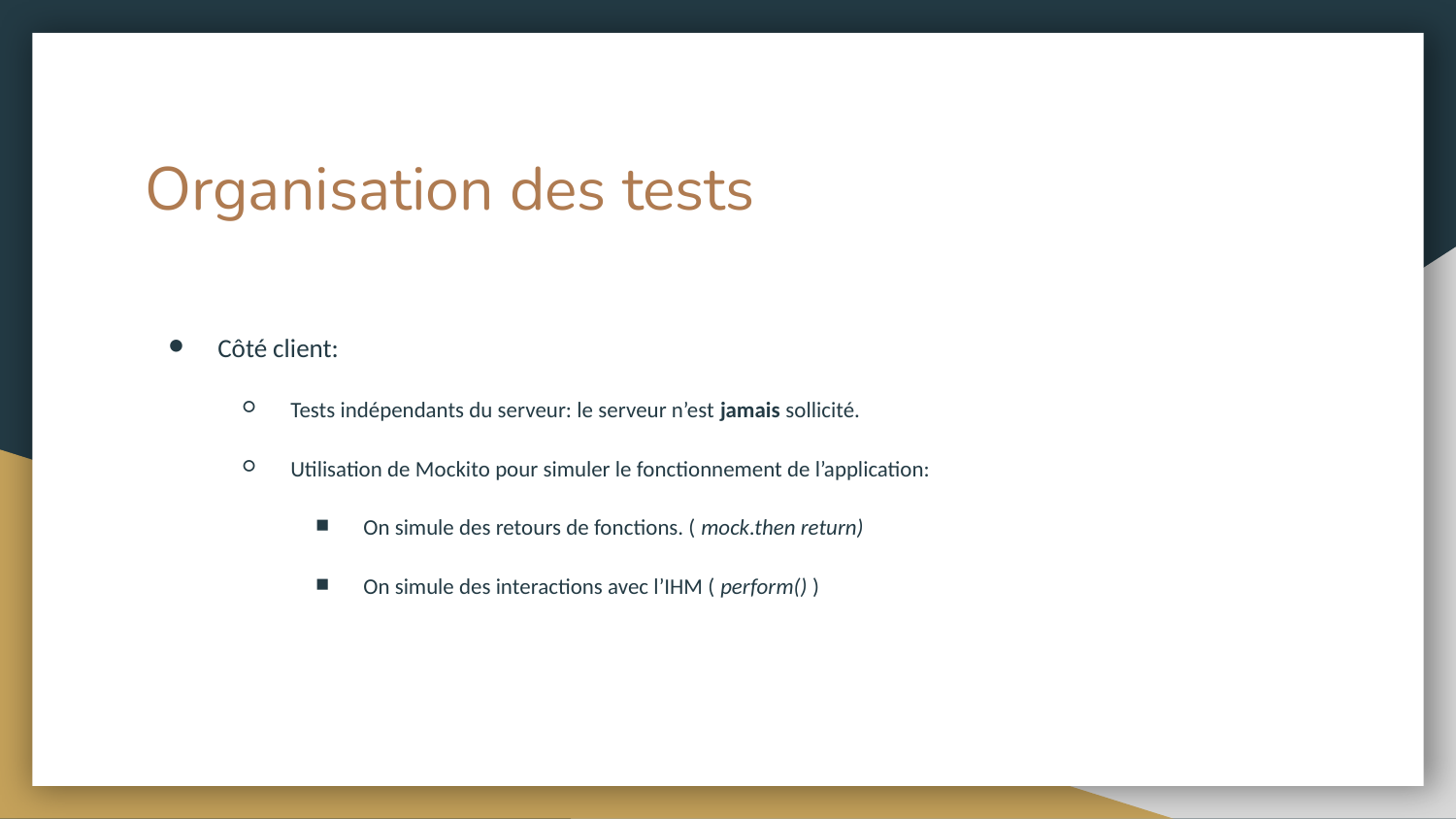

# Organisation des tests
Côté client:
Tests indépendants du serveur: le serveur n’est jamais sollicité.
Utilisation de Mockito pour simuler le fonctionnement de l’application:
On simule des retours de fonctions. ( mock.then return)
On simule des interactions avec l’IHM ( perform() )